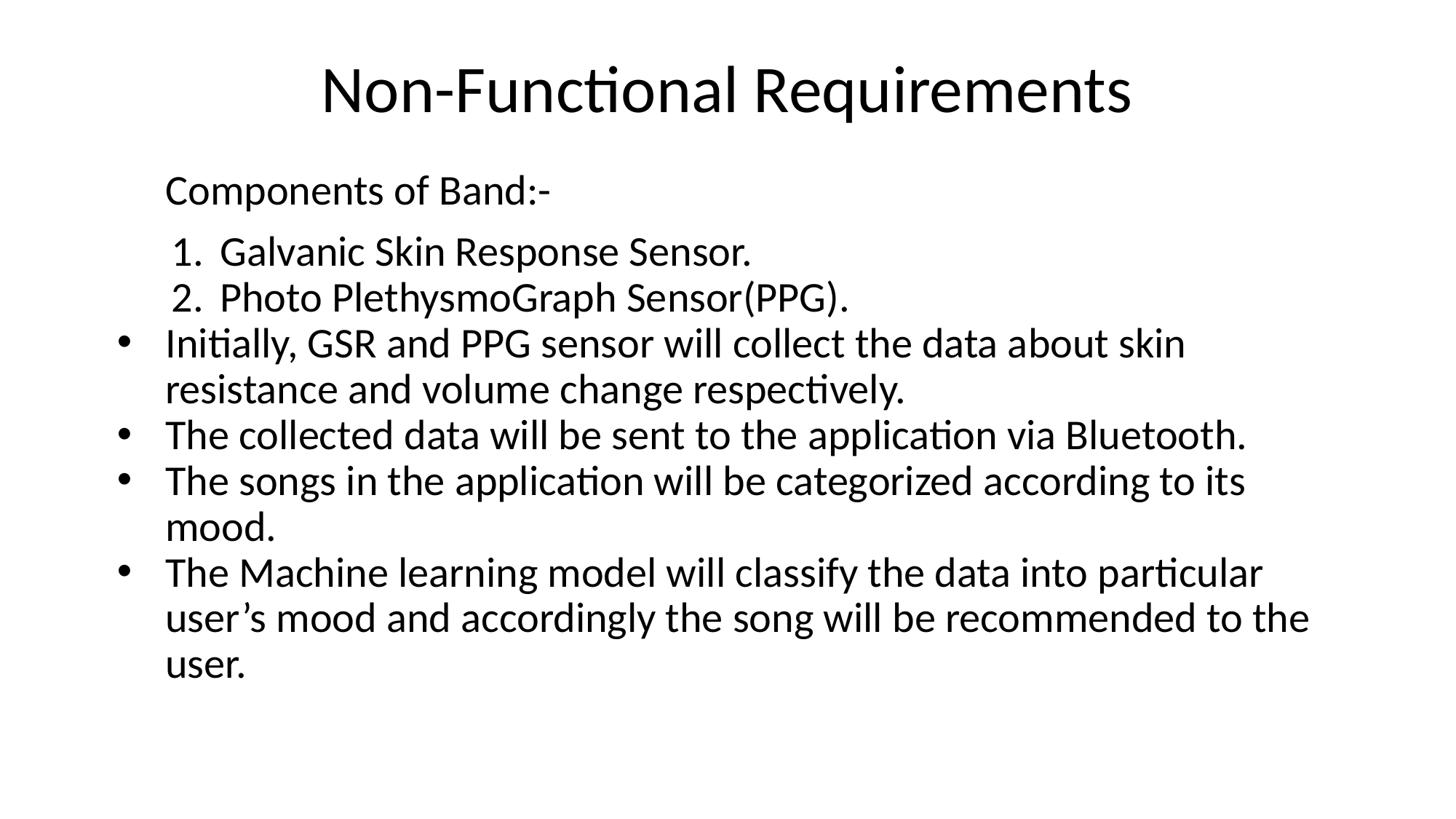

# Non-Functional Requirements
Components of Band:-
Galvanic Skin Response Sensor.
Photo PlethysmoGraph Sensor(PPG).
Initially, GSR and PPG sensor will collect the data about skin resistance and volume change respectively.
The collected data will be sent to the application via Bluetooth.
The songs in the application will be categorized according to its mood.
The Machine learning model will classify the data into particular user’s mood and accordingly the song will be recommended to the user.